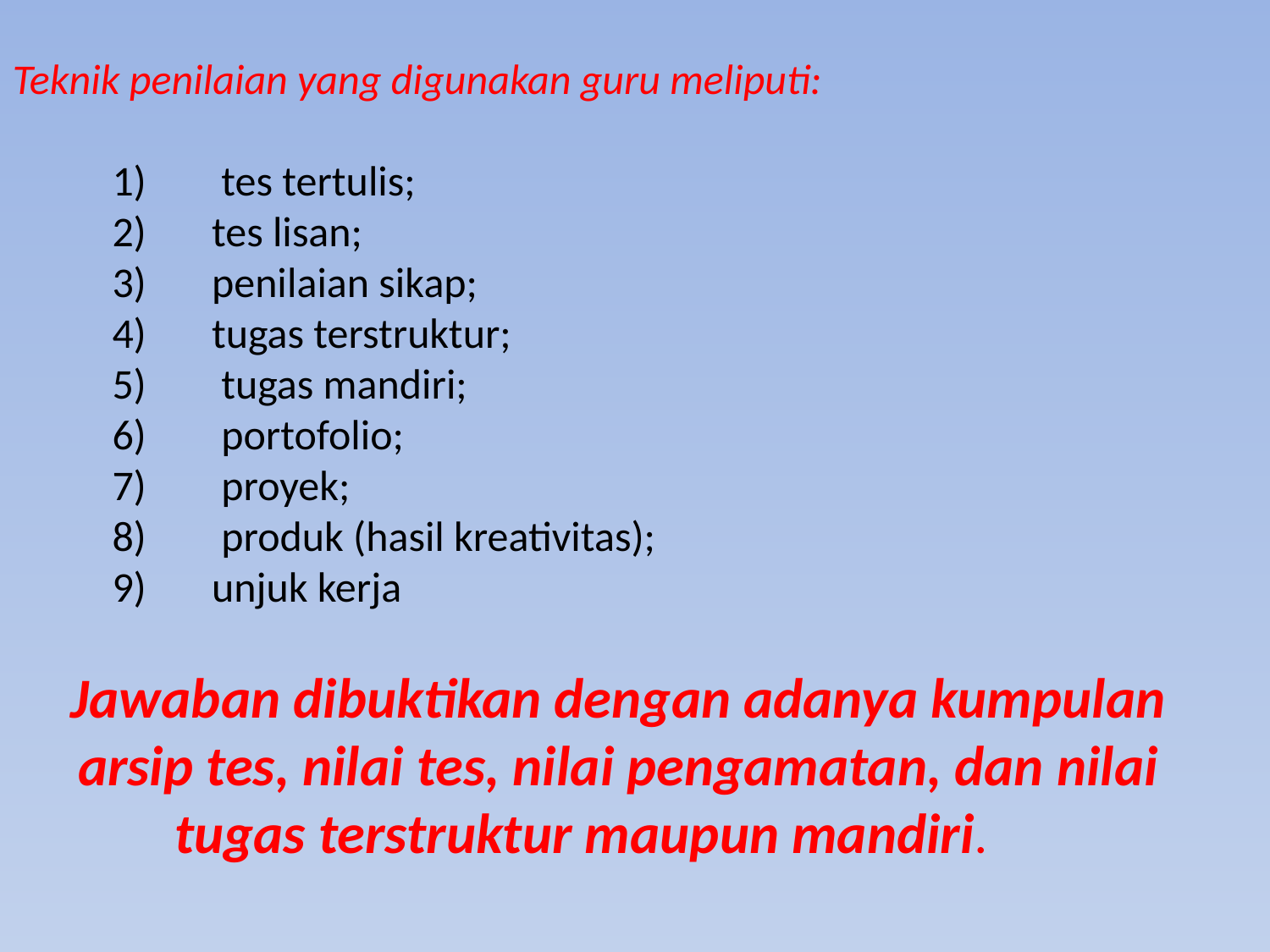

Teknik penilaian yang digunakan guru meliputi:

1)	 tes tertulis;
2) 	tes lisan;
3) 	penilaian sikap;
4) 	tugas terstruktur;
5)	 tugas mandiri;
6)	 portofolio;
7)	 proyek;
8)	 produk (hasil kreativitas);
9) 	unjuk kerja

Jawaban dibuktikan dengan adanya kumpulan arsip tes, nilai tes, nilai pengamatan, dan nilai tugas terstruktur maupun mandiri.